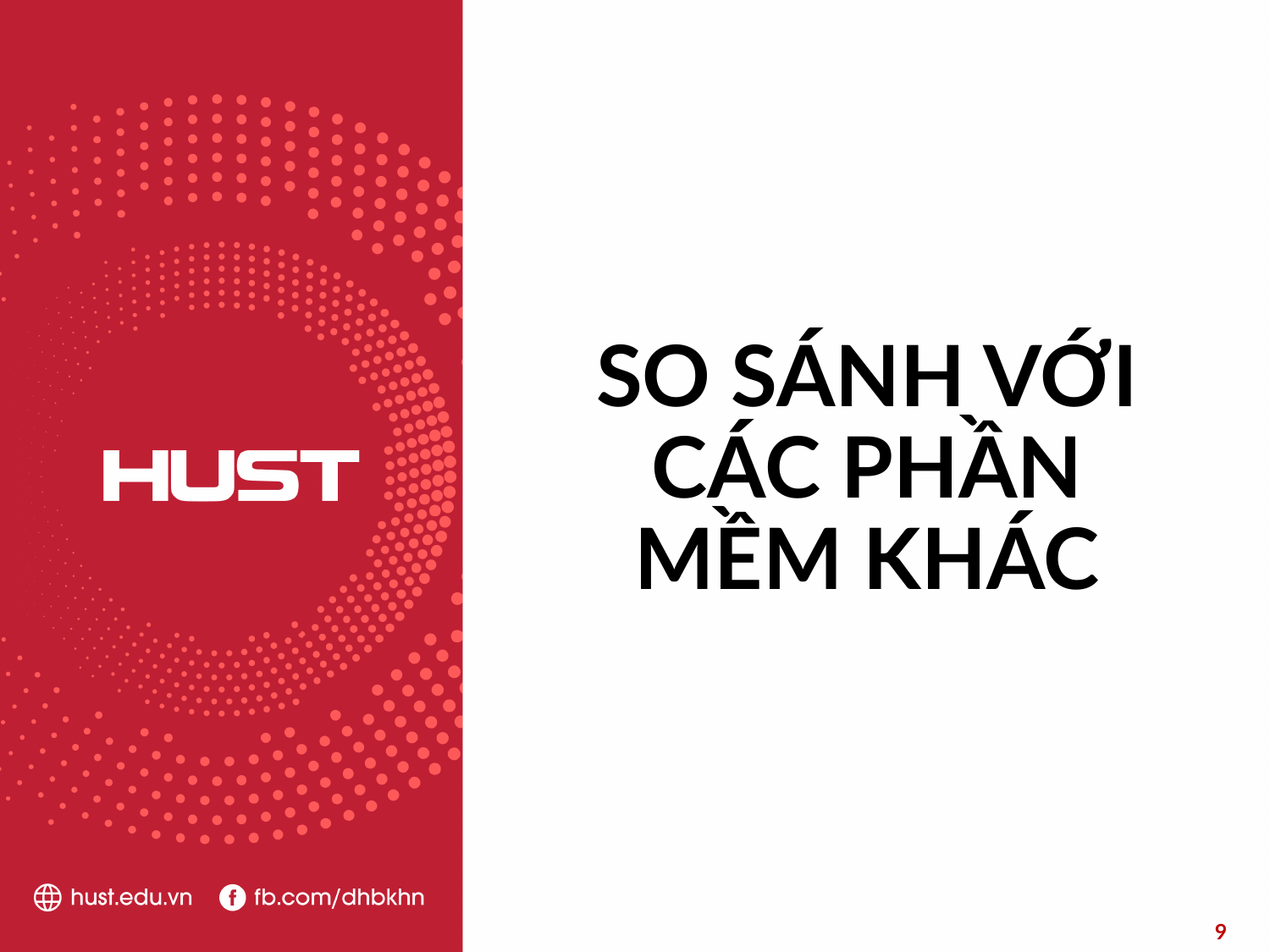

SO SÁNH VỚI CÁC PHẦN MỀM KHÁC
9